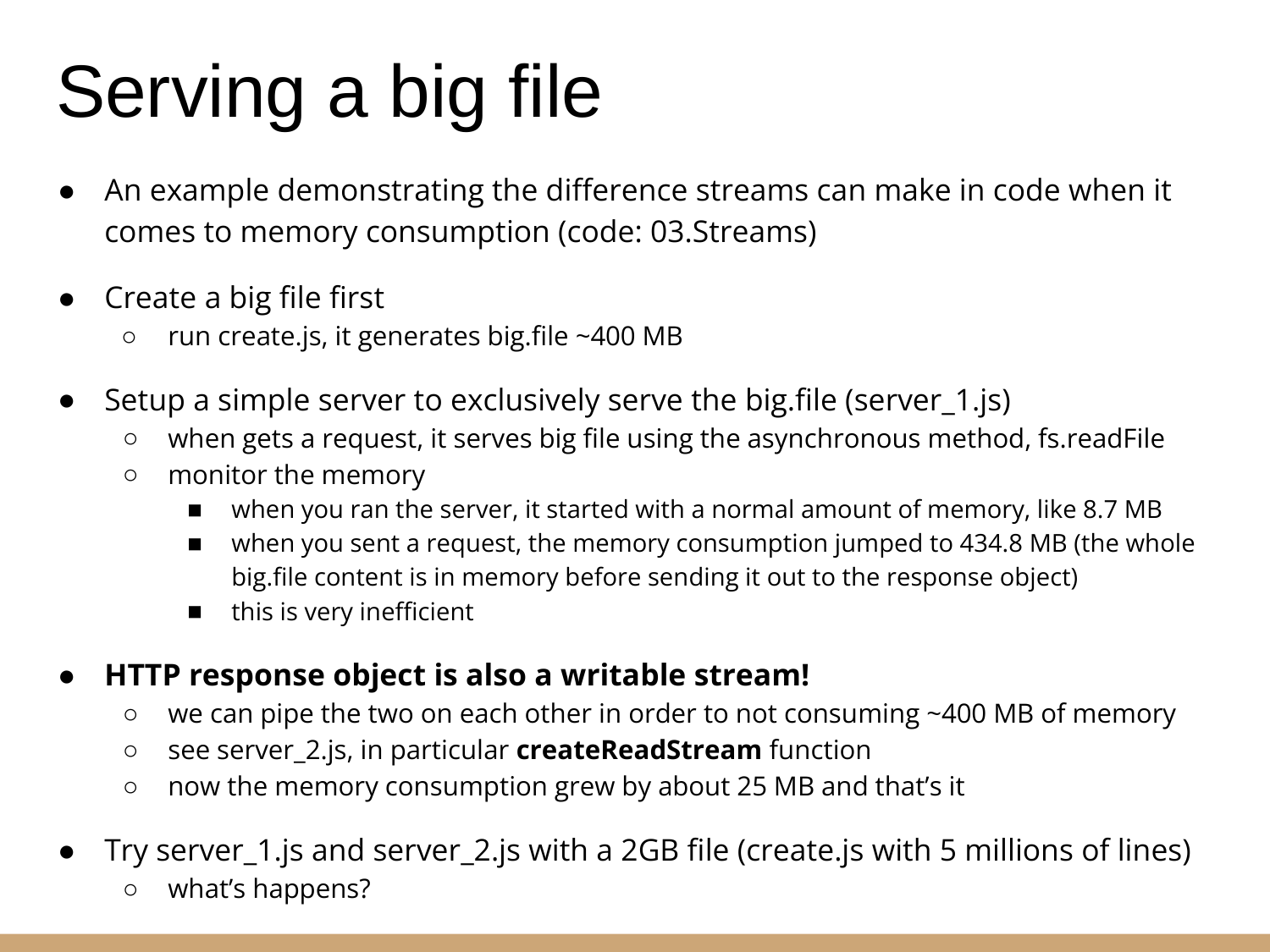

# Serving a big file
An example demonstrating the difference streams can make in code when it comes to memory consumption (code: 03.Streams)

Create a big file first
run create.js, it generates big.file ~400 MB

Setup a simple server to exclusively serve the big.file (server_1.js)
when gets a request, it serves big file using the asynchronous method, fs.readFile
monitor the memory
when you ran the server, it started with a normal amount of memory, like 8.7 MB
when you sent a request, the memory consumption jumped to 434.8 MB (the whole big.file content is in memory before sending it out to the response object)
this is very inefficient

HTTP response object is also a writable stream!
we can pipe the two on each other in order to not consuming ~400 MB of memory
see server_2.js, in particular createReadStream function
now the memory consumption grew by about 25 MB and that’s it

Try server_1.js and server_2.js with a 2GB file (create.js with 5 millions of lines)
what’s happens?